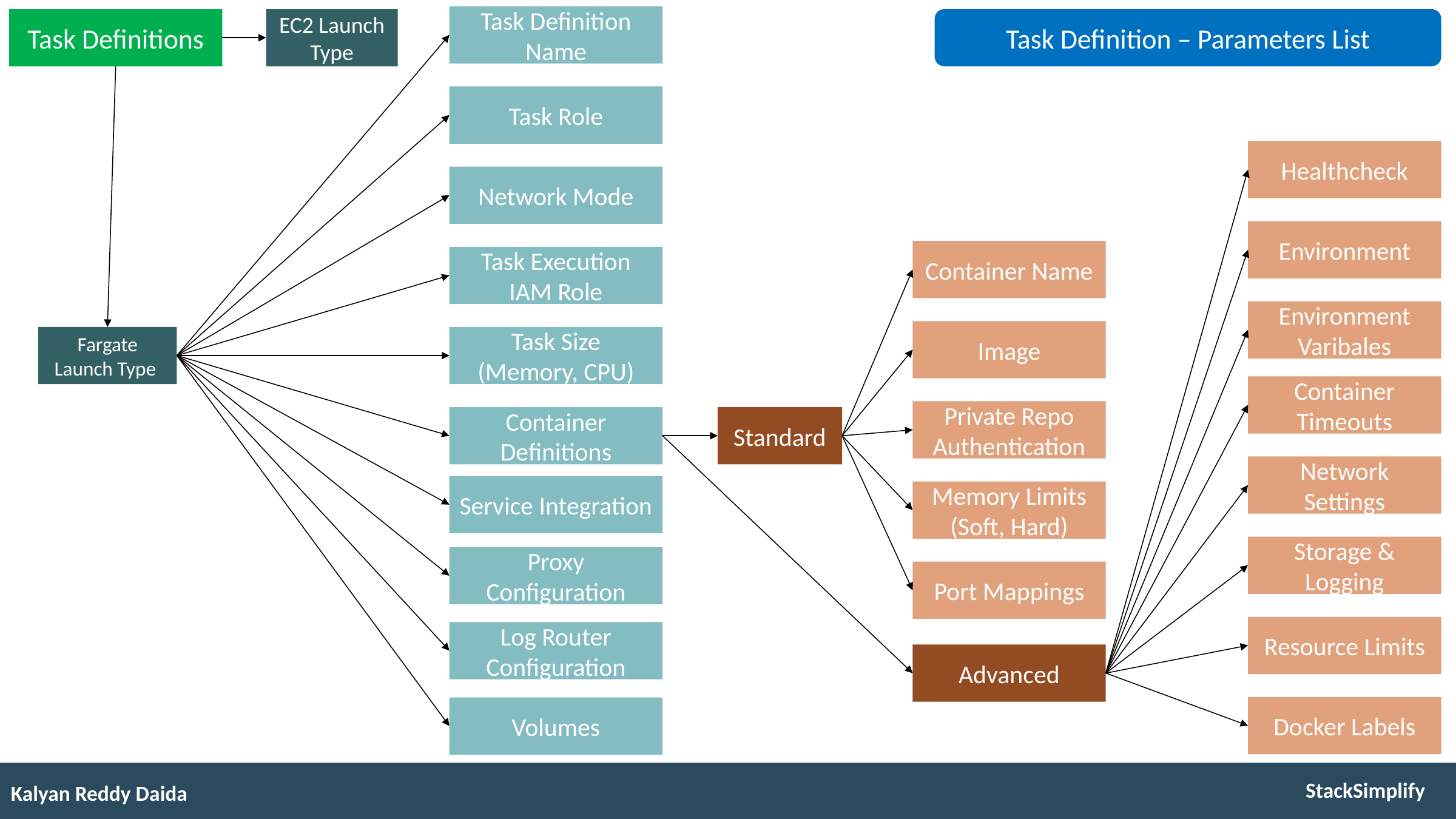

Task Definition Name
EC2 Launch Type
Task Definition – Parameters List
Task Definitions
Task Role
Healthcheck
Network Mode
Environment
Container Name
Task Execution IAM Role
Environment Varibales
Image

Fargate
Launch Type

Task Size (Memory, CPU)
Container Timeouts
Private Repo Authentication
Container Definitions
Standard
Network Settings
Service Integration
Memory Limits (Soft, Hard)
Storage & Logging
Proxy Configuration
Port Mappings
Resource Limits
Log Router Configuration
Advanced
Docker Labels
Volumes
Kalyan Reddy Daida